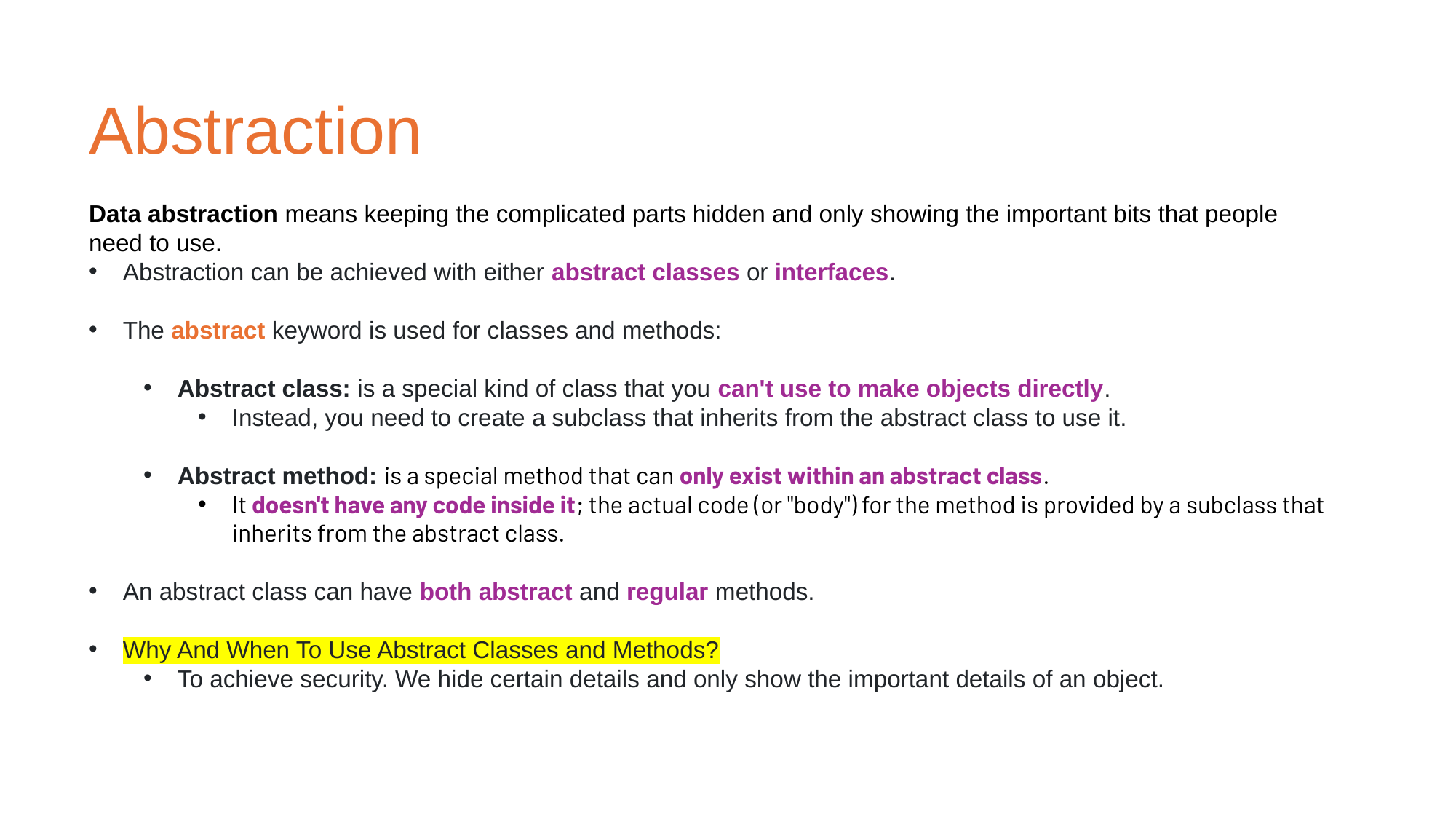

Abstraction
Data abstraction means keeping the complicated parts hidden and only showing the important bits that people need to use.
Abstraction can be achieved with either abstract classes or interfaces.

The abstract keyword is used for classes and methods:

Abstract class: is a special kind of class that you can't use to make objects directly.
Instead, you need to create a subclass that inherits from the abstract class to use it.

Abstract method: is a special method that can only exist within an abstract class.
It doesn't have any code inside it; the actual code (or "body") for the method is provided by a subclass that inherits from the abstract class.

An abstract class can have both abstract and regular methods.

Why And When To Use Abstract Classes and Methods?
To achieve security. We hide certain details and only show the important details of an object.